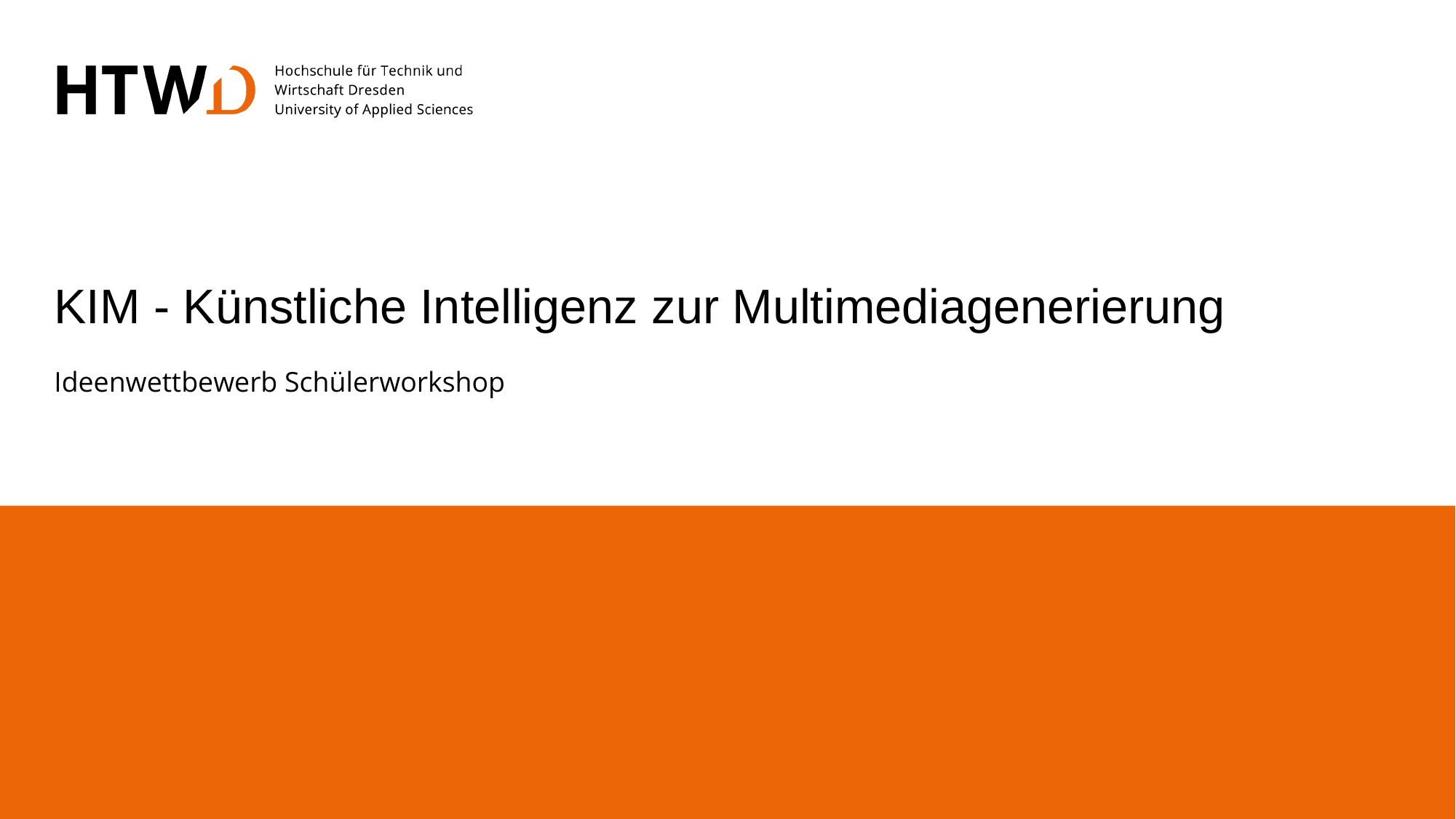

# KIM - Künstliche Intelligenz zur Multimediagenerierung
Ideenwettbewerb Schülerworkshop